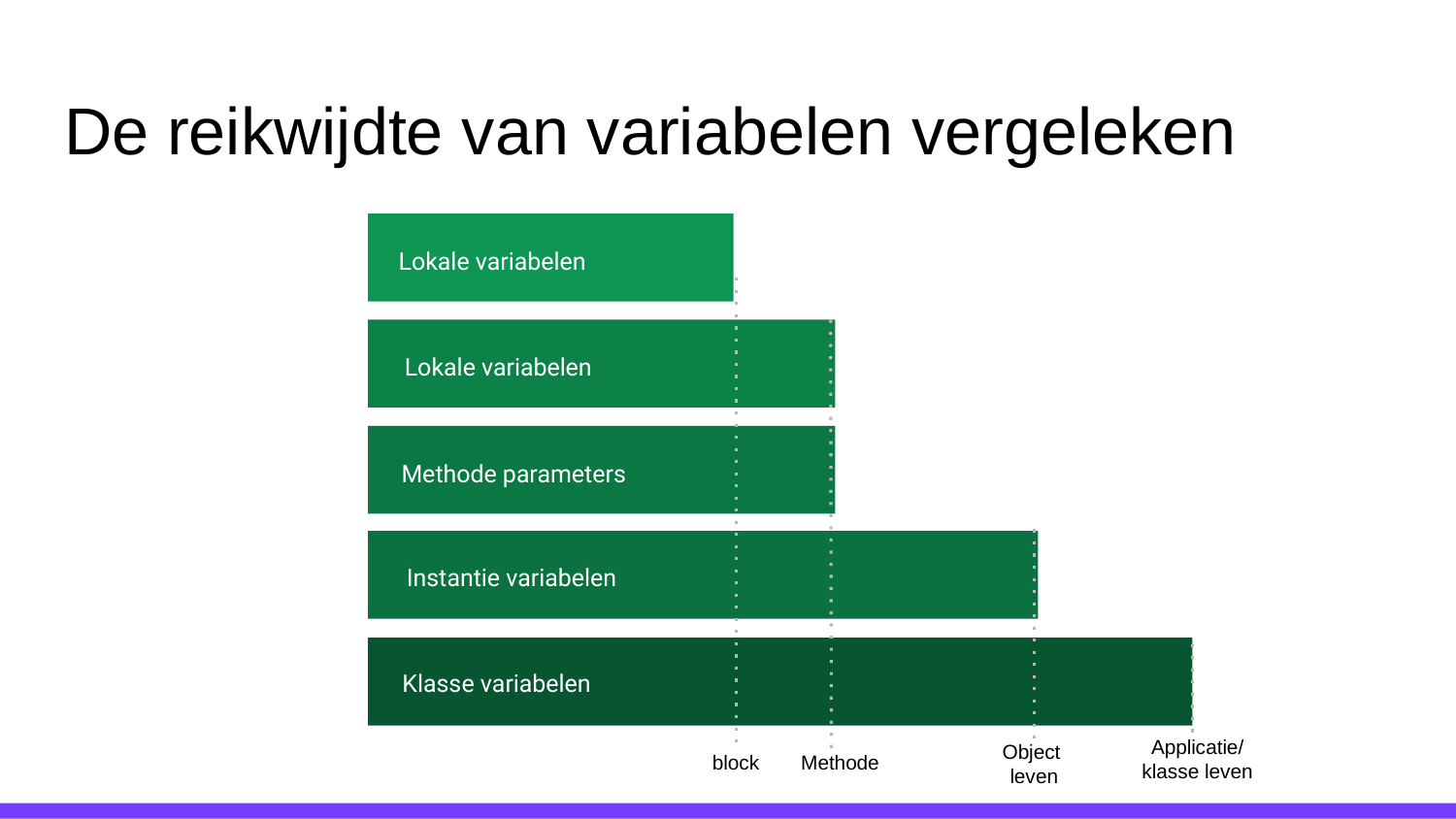

# De reikwijdte van variabelen vergeleken

Lokale variabelen

Lokale variabelen

Methode parameters

Instantie variabelen

Klasse variabelen
Applicatie/
klasse leven
Object
leven
block
Methode